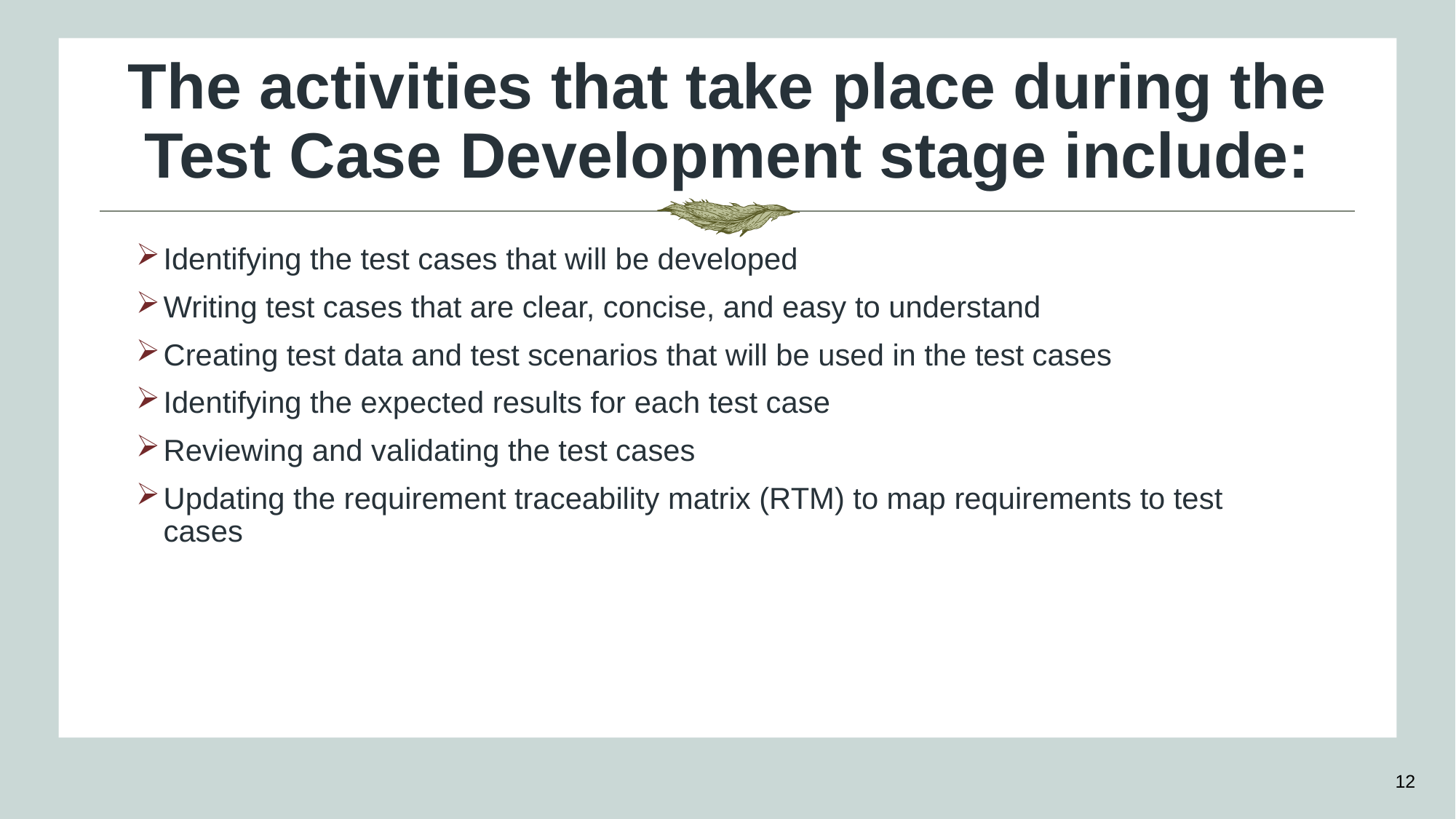

# The activities that take place during the Test Case Development stage include:
Identifying the test cases that will be developed
Writing test cases that are clear, concise, and easy to understand
Creating test data and test scenarios that will be used in the test cases
Identifying the expected results for each test case
Reviewing and validating the test cases
Updating the requirement traceability matrix (RTM) to map requirements to test cases
12